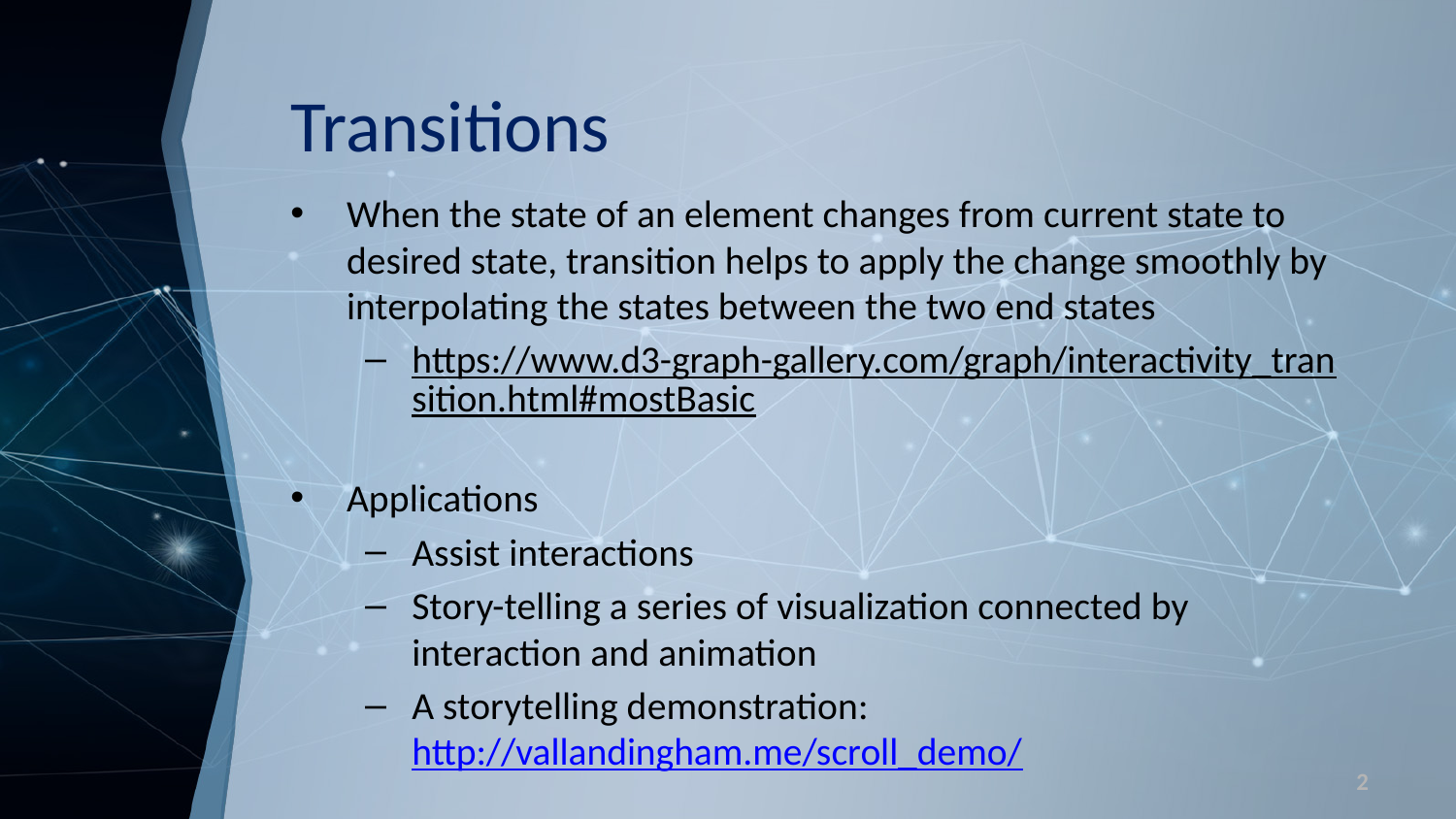

# Transitions
When the state of an element changes from current state to desired state, transition helps to apply the change smoothly by interpolating the states between the two end states
https://www.d3-graph-gallery.com/graph/interactivity_transition.html#mostBasic
Applications
Assist interactions
Story-telling a series of visualization connected by interaction and animation
A storytelling demonstration: http://vallandingham.me/scroll_demo/
2